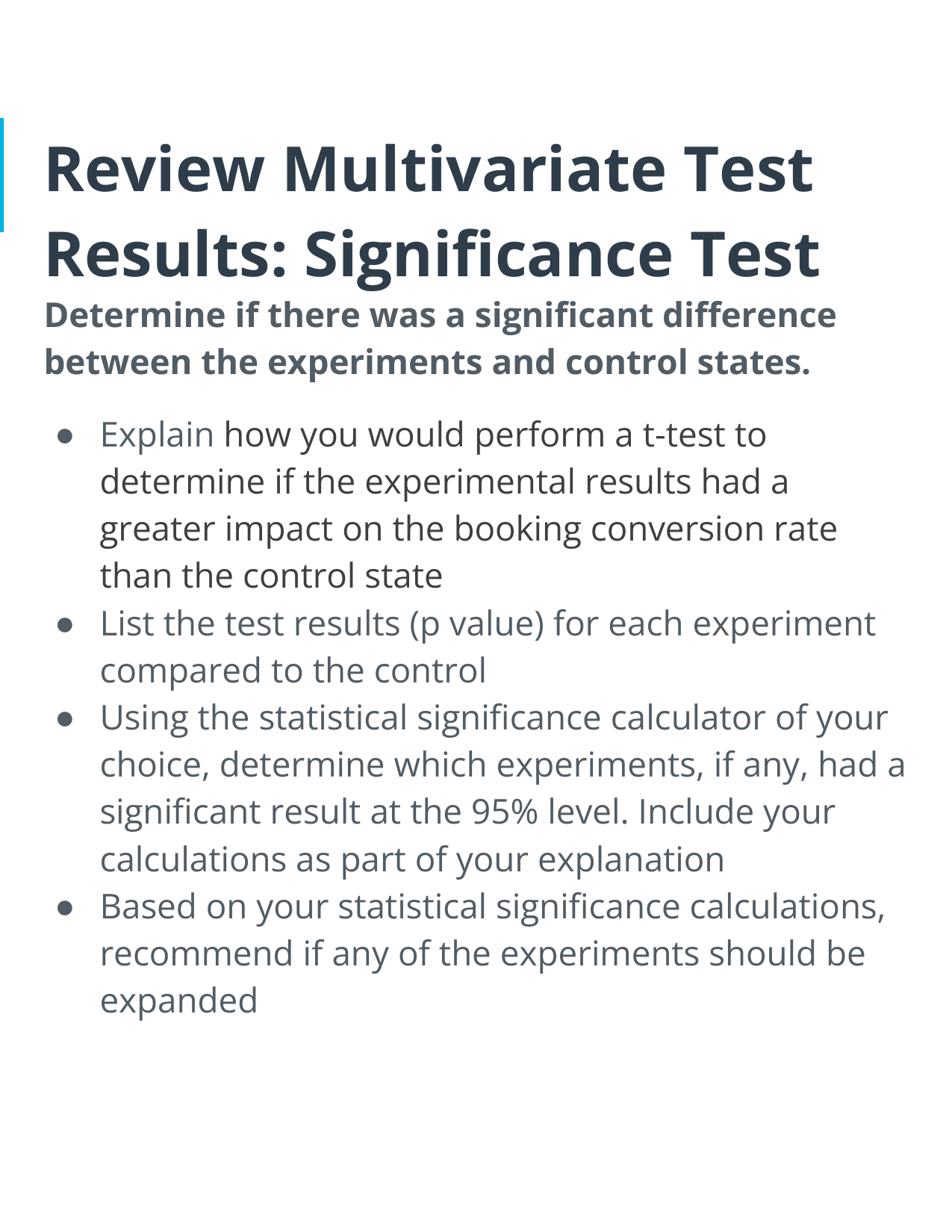

# Review Multivariate Test Results: Significance Test
Determine if there was a significant difference between the experiments and control states.
Explain how you would perform a t-test to determine if the experimental results had a greater impact on the booking conversion rate than the control state
List the test results (p value) for each experiment compared to the control
Using the statistical significance calculator of your choice, determine which experiments, if any, had a significant result at the 95% level. Include your calculations as part of your explanation
Based on your statistical significance calculations, recommend if any of the experiments should be expanded